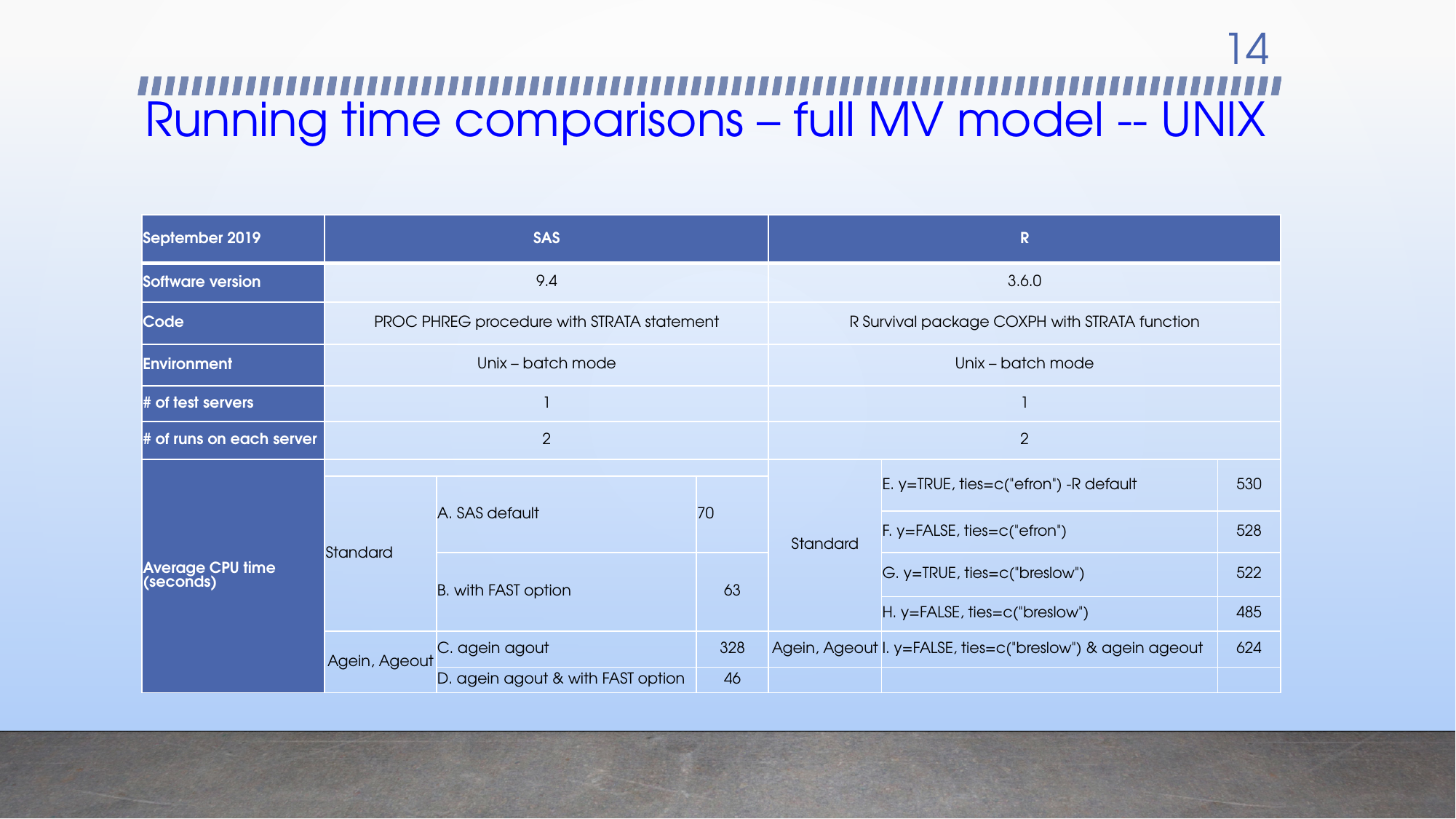

14
# Running time comparisons – full MV model -- UNIX
| ­September 2019 | SAS |  |  | R |  |  |
| --- | --- | --- | --- | --- | --- | --- |
| Software version | 9.4 |  |  | 3.6.0 |  |  |
| Code | PROC PHREG procedure with STRATA statement |  |  | R Survival package COXPH with STRATA function |  |  |
| Environment | Unix – batch mode |  |  | Unix – batch mode |  |  |
| # of test servers | 1 |  |  | 1 |  |  |
| # of runs on each server | 2 |  |  | 2 |  |  |
| Average CPU time (seconds) |  |  |  | Standard | E. y=TRUE, ties=c("efron") -R default | 530 |
|  | Standard | A. SAS default | 70 |  |  |  |
|  |  |  |  |  | F. y=FALSE, ties=c("efron") | 528 |
|  | Standard | B. with FAST option | 63 |  | G. y=TRUE, ties=c("breslow") | 522 |
|  |  | B. with FAST option | 63 |  | H. y=FALSE, ties=c("breslow") | 485 |
|  | Agein, Ageout | C. agein agout | 328 | Agein, Ageout | I. y=FALSE, ties=c("breslow") & agein ageout | 624 |
|  |  | D. agein agout & with FAST option | 46 |  |  |  |